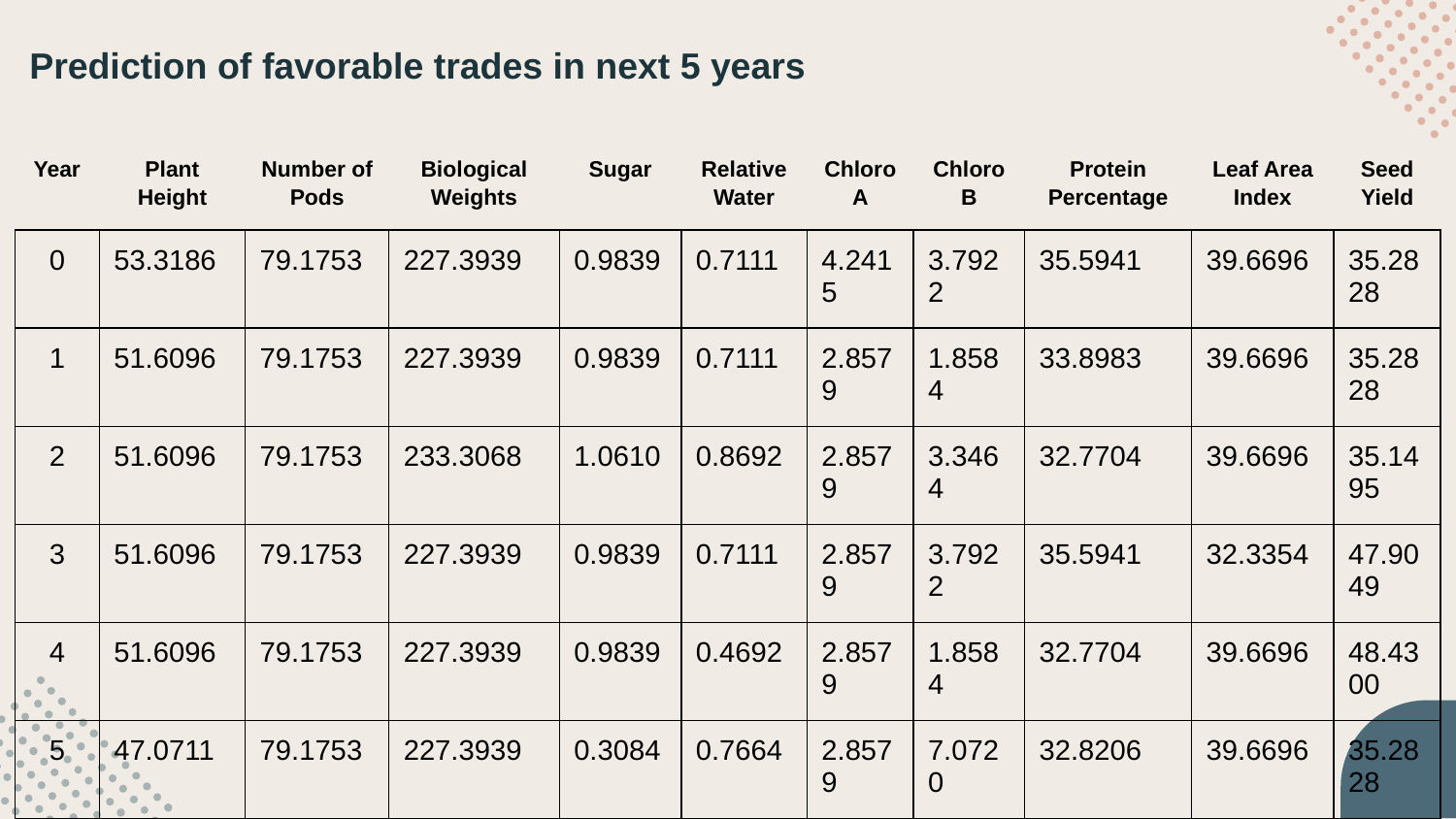

# Prediction of favorable trades in next 5 years
| Year | Plant Height | Number of Pods | Biological Weights | Sugar | Relative Water | Chloro A | ChloroB | Protein Percentage | Leaf Area Index | Seed Yield |
| --- | --- | --- | --- | --- | --- | --- | --- | --- | --- | --- |
| 0 | 53.3186 | 79.1753 | 227.3939 | 0.9839 | 0.7111 | 4.2415 | 3.7922 | 35.5941 | 39.6696 | 35.2828 |
| 1 | 51.6096 | 79.1753 | 227.3939 | 0.9839 | 0.7111 | 2.8579 | 1.8584 | 33.8983 | 39.6696 | 35.2828 |
| 2 | 51.6096 | 79.1753 | 233.3068 | 1.0610 | 0.8692 | 2.8579 | 3.3464 | 32.7704 | 39.6696 | 35.1495 |
| 3 | 51.6096 | 79.1753 | 227.3939 | 0.9839 | 0.7111 | 2.8579 | 3.7922 | 35.5941 | 32.3354 | 47.9049 |
| 4 | 51.6096 | 79.1753 | 227.3939 | 0.9839 | 0.4692 | 2.8579 | 1.8584 | 32.7704 | 39.6696 | 48.4300 |
| 5 | 47.0711 | 79.1753 | 227.3939 | 0.3084 | 0.7664 | 2.8579 | 7.0720 | 32.8206 | 39.6696 | 35.2828 |